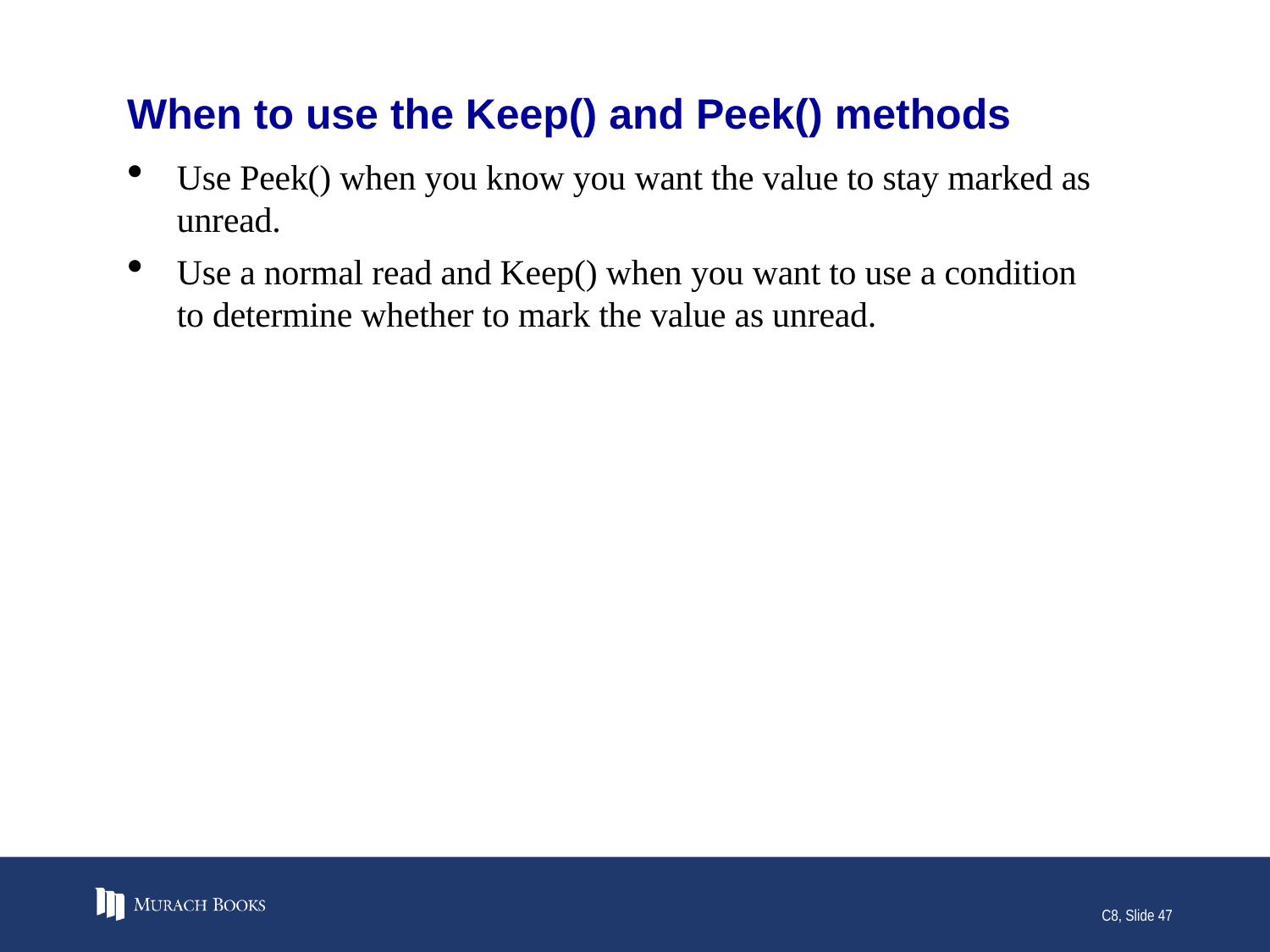

# When to use the Keep() and Peek() methods
Use Peek() when you know you want the value to stay marked as unread.
Use a normal read and Keep() when you want to use a condition to determine whether to mark the value as unread.

C8, Slide 47